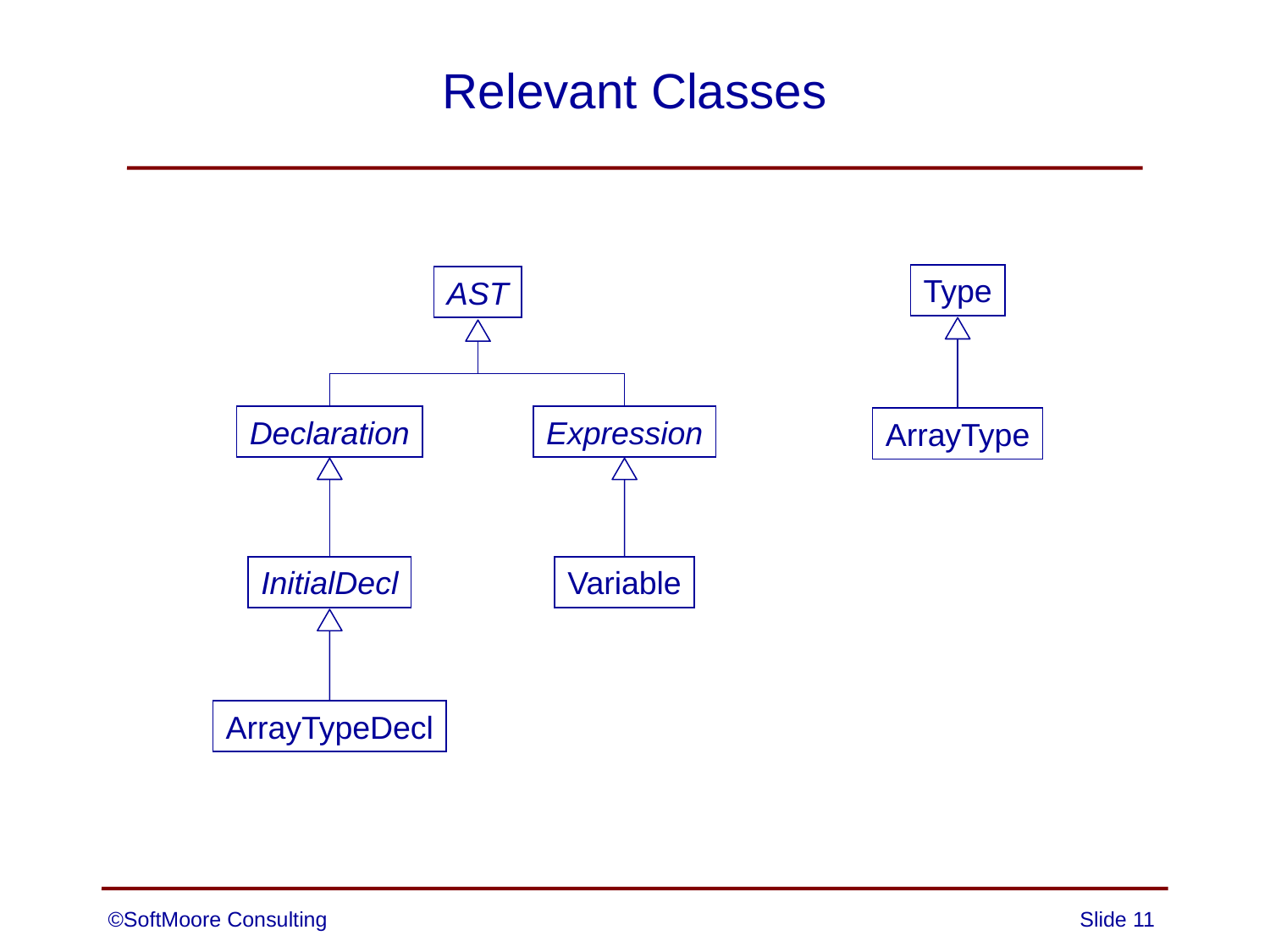

# Relevant Classes
Type
AST

Declaration
Expression
ArrayType

InitialDecl
Variable

ArrayTypeDecl
©SoftMoore Consulting
Slide 11